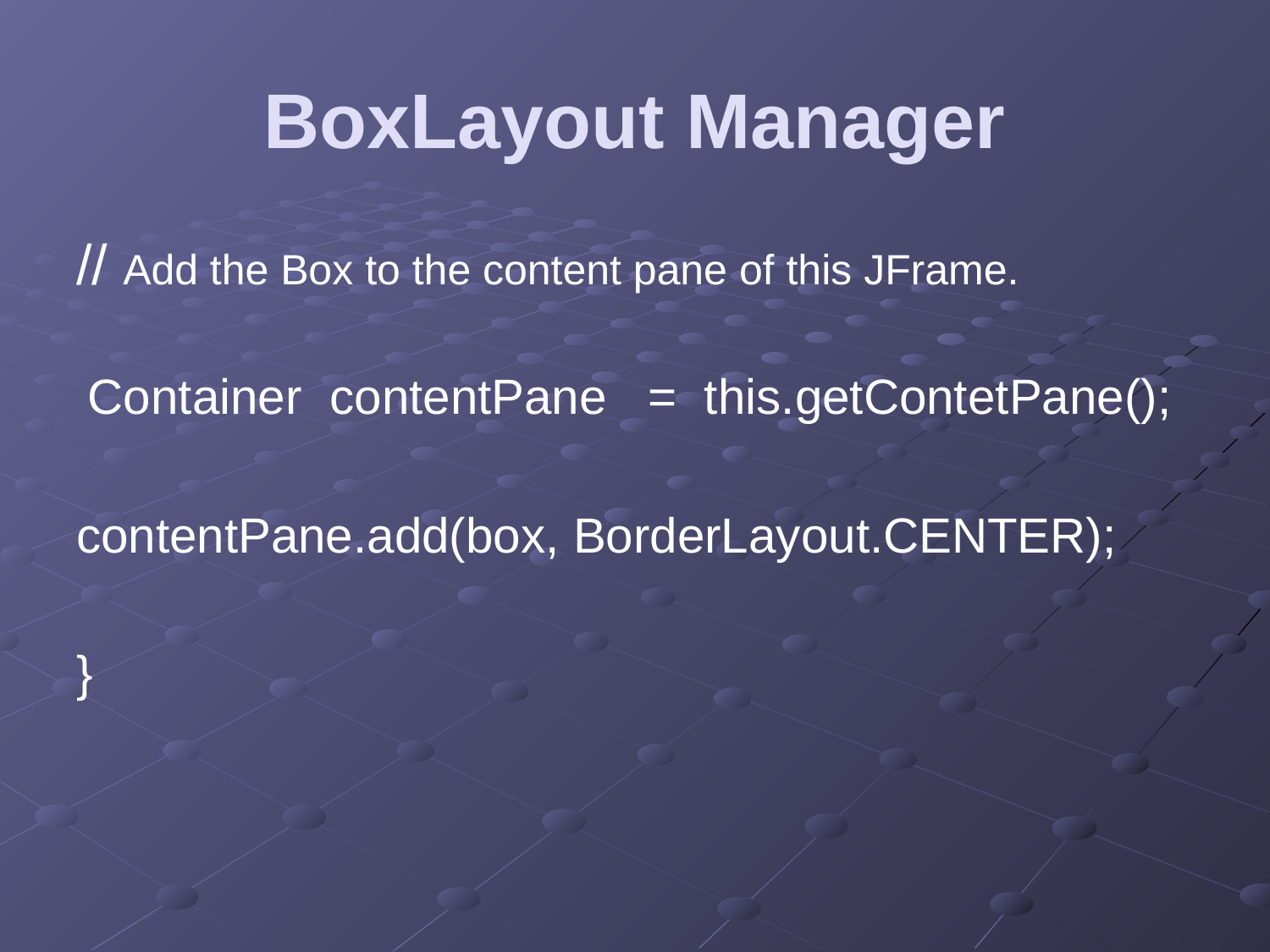

# BoxLayout Manager
// Add the Box to the content pane of this JFrame.

 Container  contentPane   =  this.getContetPane();

contentPane.add(box, BorderLayout.CENTER);

}